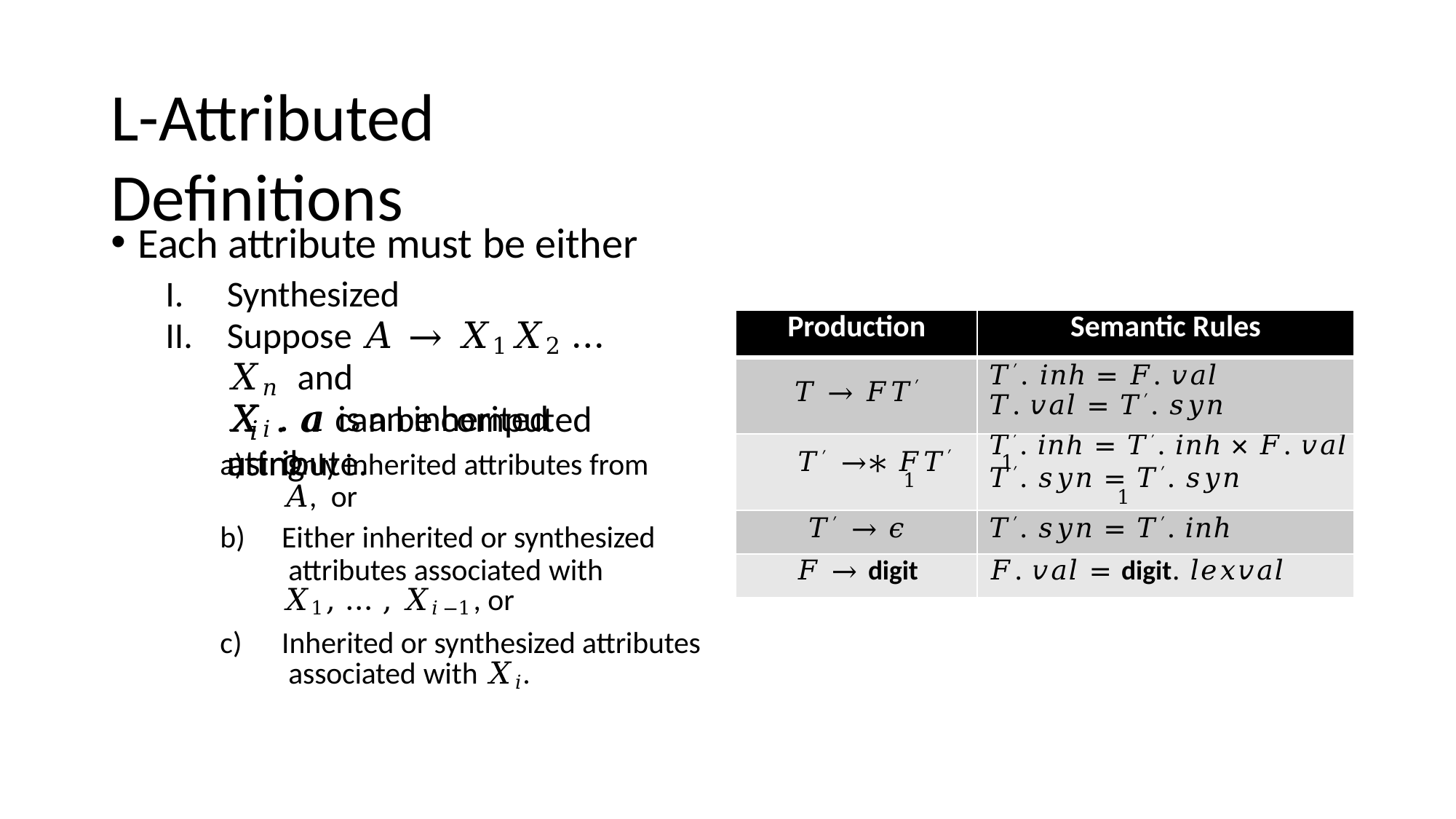

# L-Attributed Definitions
Each attribute must be either
Synthesized
Suppose 𝐴 → 𝑋1𝑋2 … 𝑋𝑛  and
𝑋𝑖. 𝑎 is an inherited attribute.
| Production | Semantic Rules |
| --- | --- |
| 𝑇 → 𝐹𝑇′ | 𝑇′. 𝑖𝑛ℎ = 𝐹. 𝑣𝑎𝑙 𝑇. 𝑣𝑎𝑙 = 𝑇′. 𝑠𝑦𝑛 |
| 𝑇′ →∗ 𝐹𝑇′ 1 | 𝑇′. 𝑖𝑛ℎ = 𝑇′. 𝑖𝑛ℎ × 𝐹. 𝑣𝑎𝑙 1 𝑇′. 𝑠𝑦𝑛 = 𝑇′. 𝑠𝑦𝑛 1 |
| 𝑇′ → 𝜖 | 𝑇′. 𝑠𝑦𝑛 = 𝑇′. 𝑖𝑛ℎ |
| 𝐹 → digit | 𝐹. 𝑣𝑎𝑙 = digit. 𝑙𝑒𝑥𝑣𝑎𝑙 |
𝑋 . 𝑎 can be computed using
𝑖
Only inherited attributes from 𝐴,  or
Either inherited or synthesized  attributes associated with
𝑋1, … , 𝑋𝑖−1, or
Inherited or synthesized attributes  associated with 𝑋𝑖.